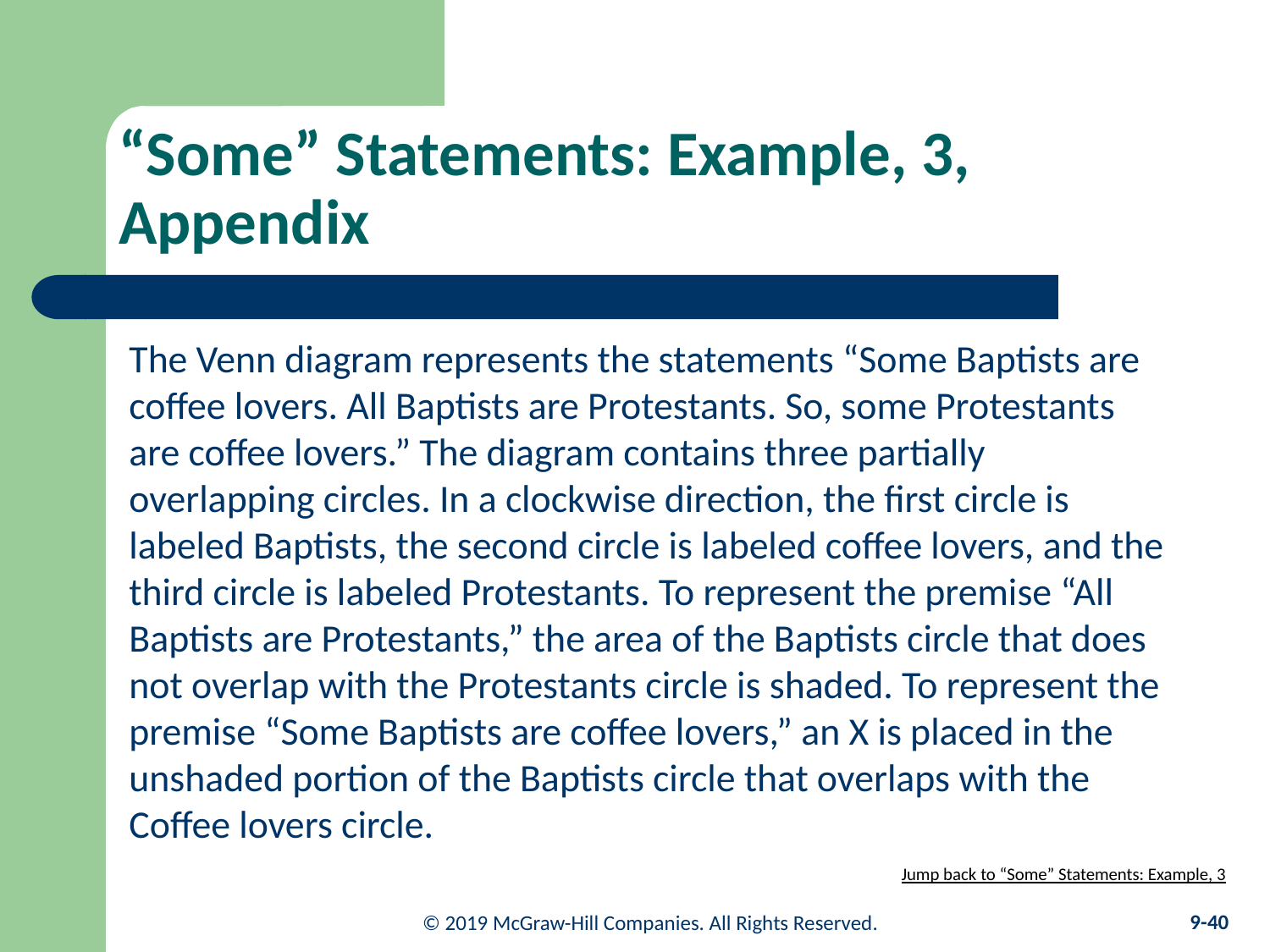

# “Some” Statements: Example, 3, Appendix
The Venn diagram represents the statements “Some Baptists are coffee lovers. All Baptists are Protestants. So, some Protestants are coffee lovers.” The diagram contains three partially overlapping circles. In a clockwise direction, the first circle is labeled Baptists, the second circle is labeled coffee lovers, and the third circle is labeled Protestants. To represent the premise “All Baptists are Protestants,” the area of the Baptists circle that does not overlap with the Protestants circle is shaded. To represent the premise “Some Baptists are coffee lovers,” an X is placed in the unshaded portion of the Baptists circle that overlaps with the Coffee lovers circle.
Jump back to “Some” Statements: Example, 3